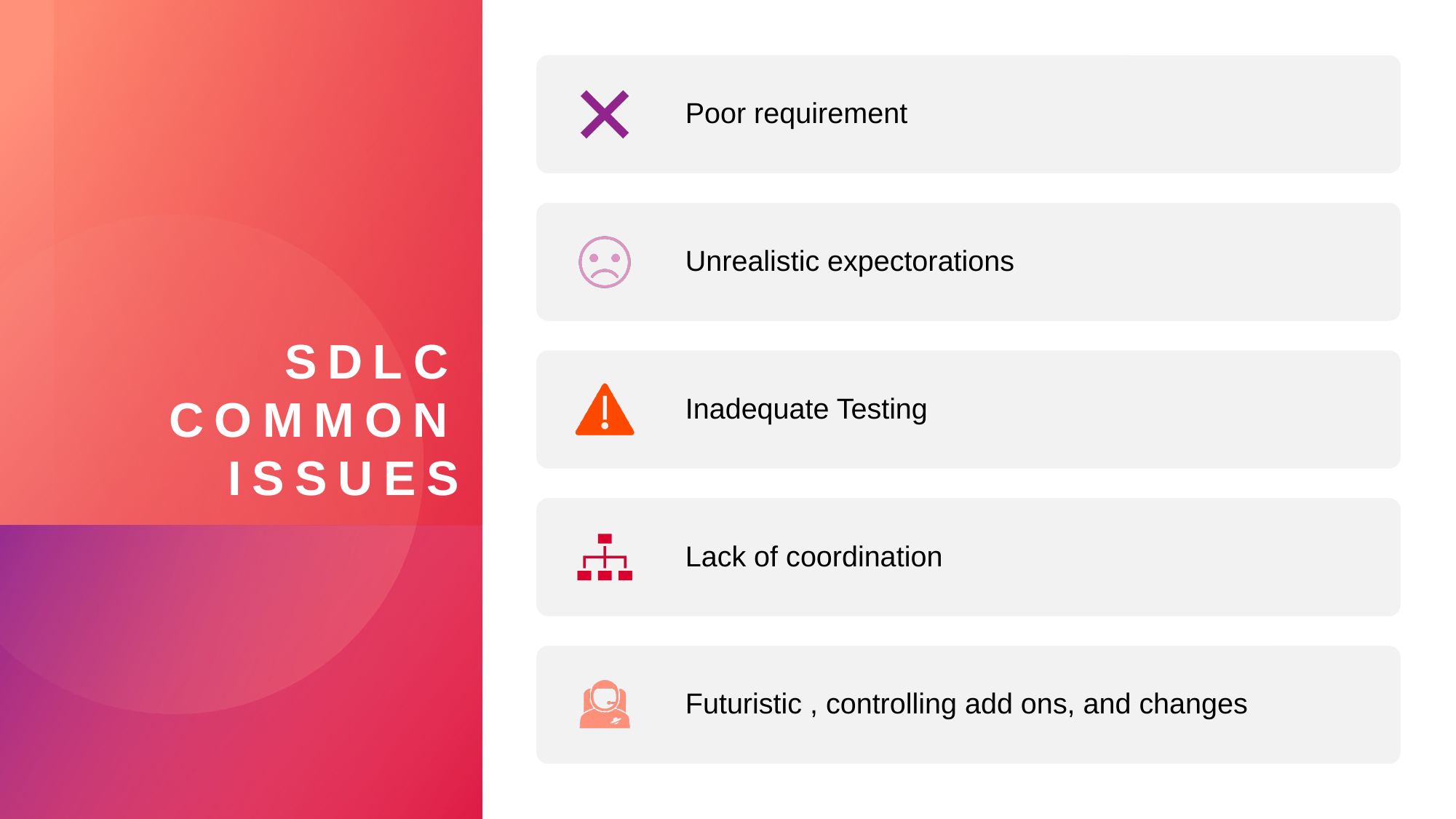

Poor requirement
Unrealistic expectorations
Inadequate Testing
Lack of coordination
Futuristic , controlling add ons, and changes
# SDLC common issues